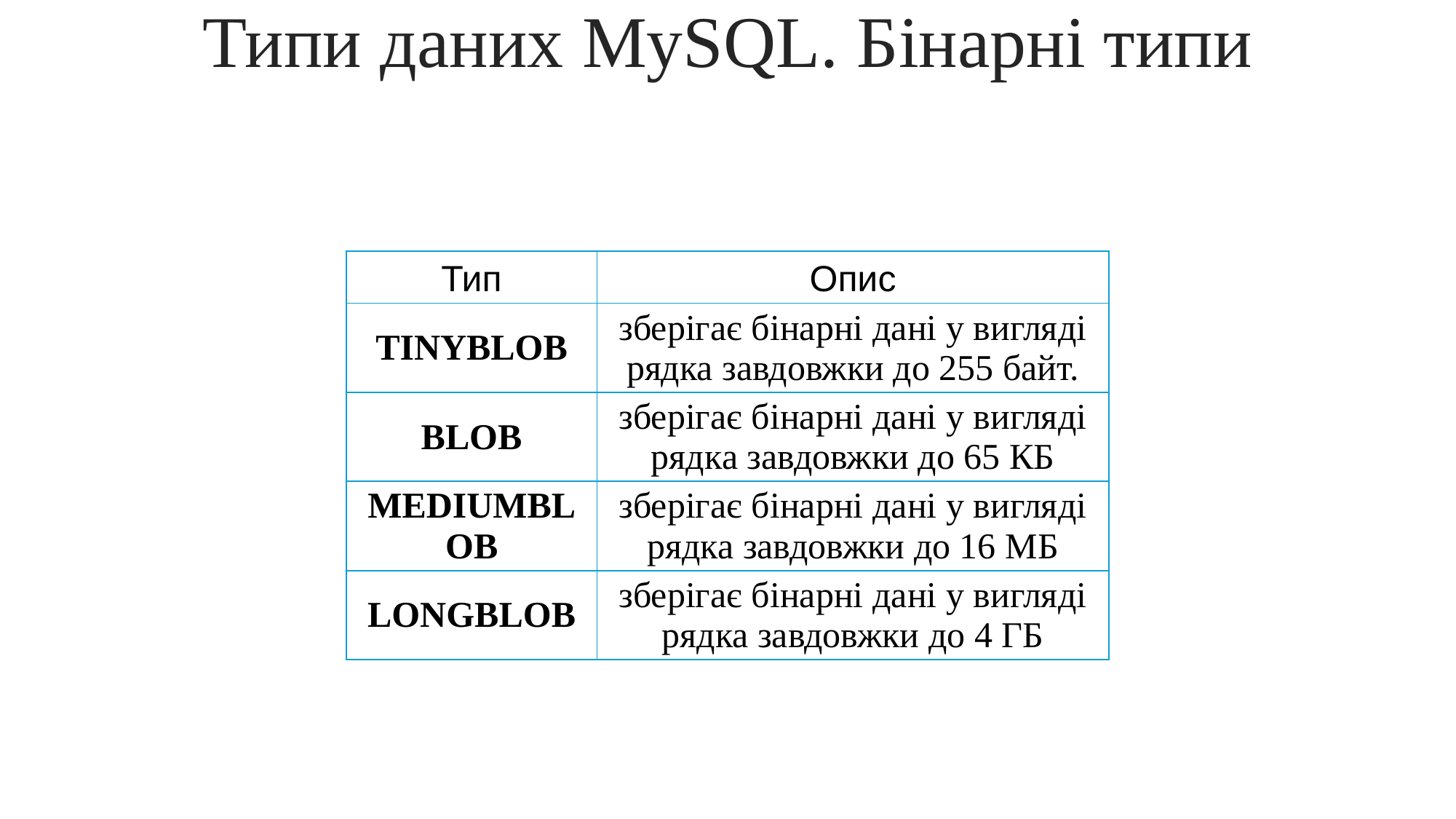

Типи даних MySQL. Бінарні типи
| Тип | Опис |
| --- | --- |
| TINYBLOB | зберігає бінарні дані у вигляді рядка завдовжки до 255 байт. |
| BLOB | зберігає бінарні дані у вигляді рядка завдовжки до 65 КБ |
| MEDIUMBLOB | зберігає бінарні дані у вигляді рядка завдовжки до 16 МБ |
| LONGBLOB | зберігає бінарні дані у вигляді рядка завдовжки до 4 ГБ |